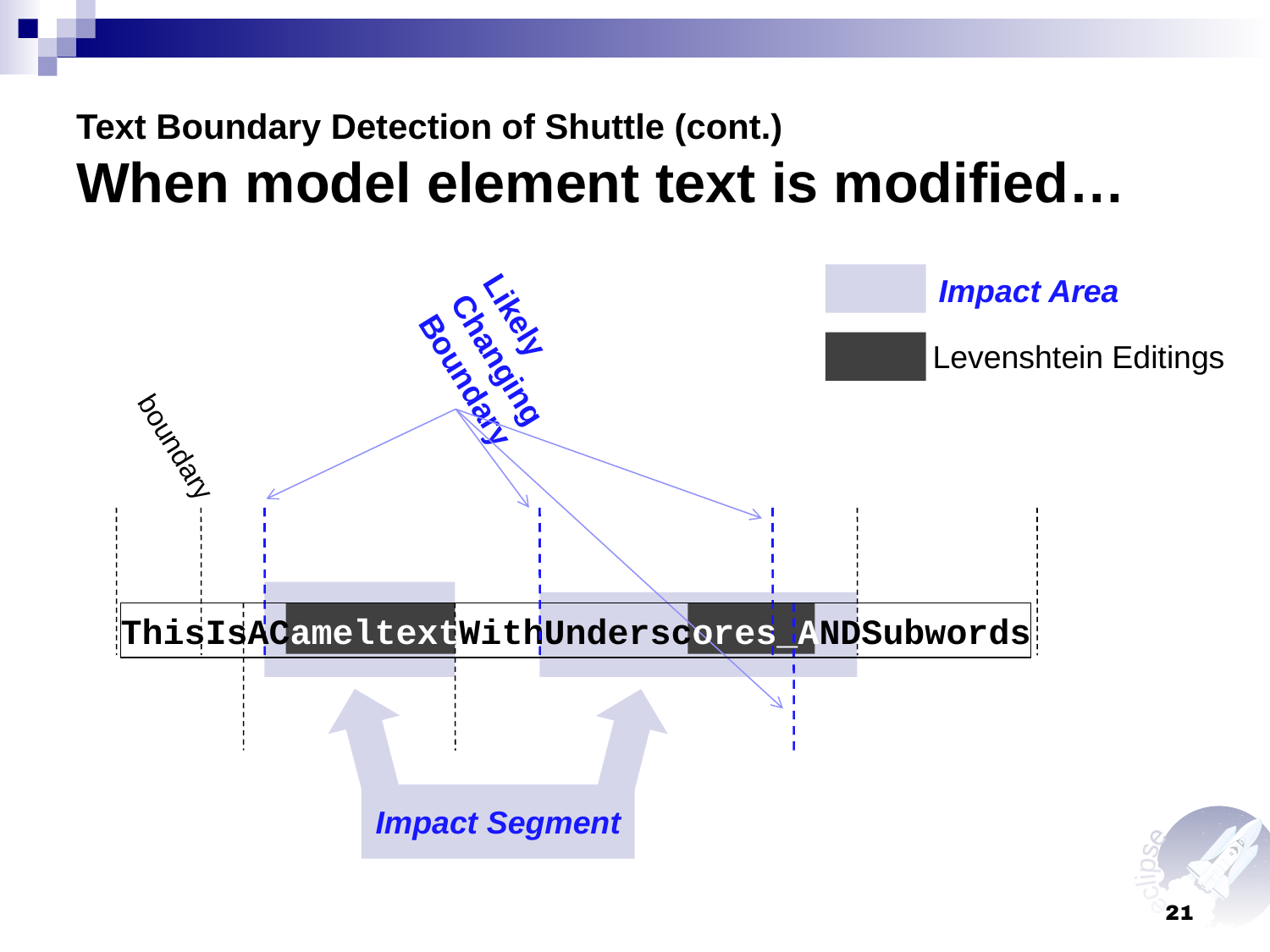

# Text Boundary Detection of Shuttle (cont.) When model element text is modified…

Impact Area

Levenshtein Editings
Likely
Changing
Boundary
boundary

ThisIsACameltextWithUnderscores_ANDSubwords

Impact Segment
21